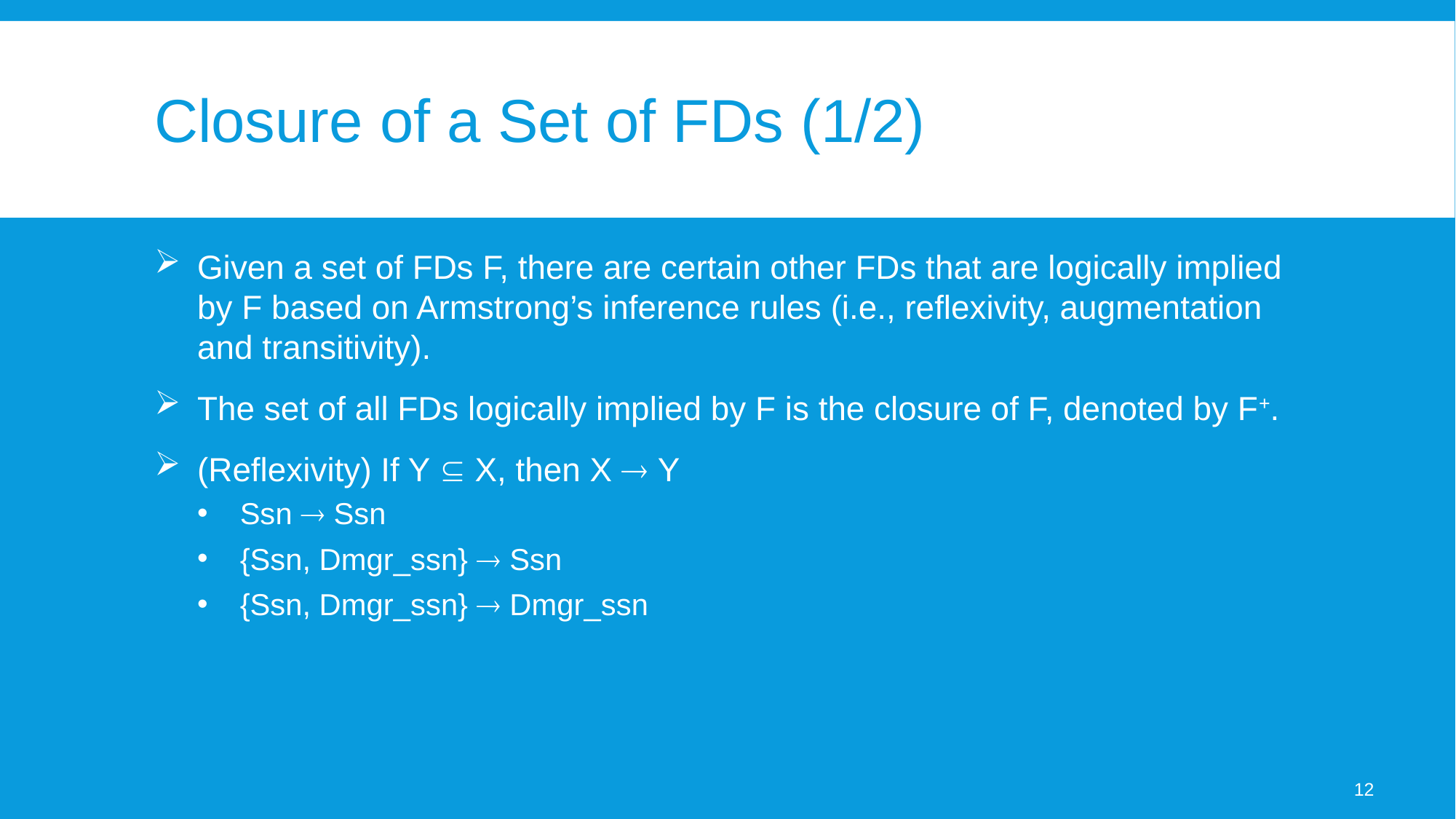

# Closure of a Set of FDs (1/2)
Given a set of FDs F, there are certain other FDs that are logically implied by F based on Armstrong’s inference rules (i.e., reflexivity, augmentation and transitivity).
The set of all FDs logically implied by F is the closure of F, denoted by F+.
(Reflexivity) If Y ⊆ X, then X → Y
Ssn → Ssn
{Ssn, Dmgr_ssn} → Ssn
{Ssn, Dmgr_ssn} → Dmgr_ssn

12